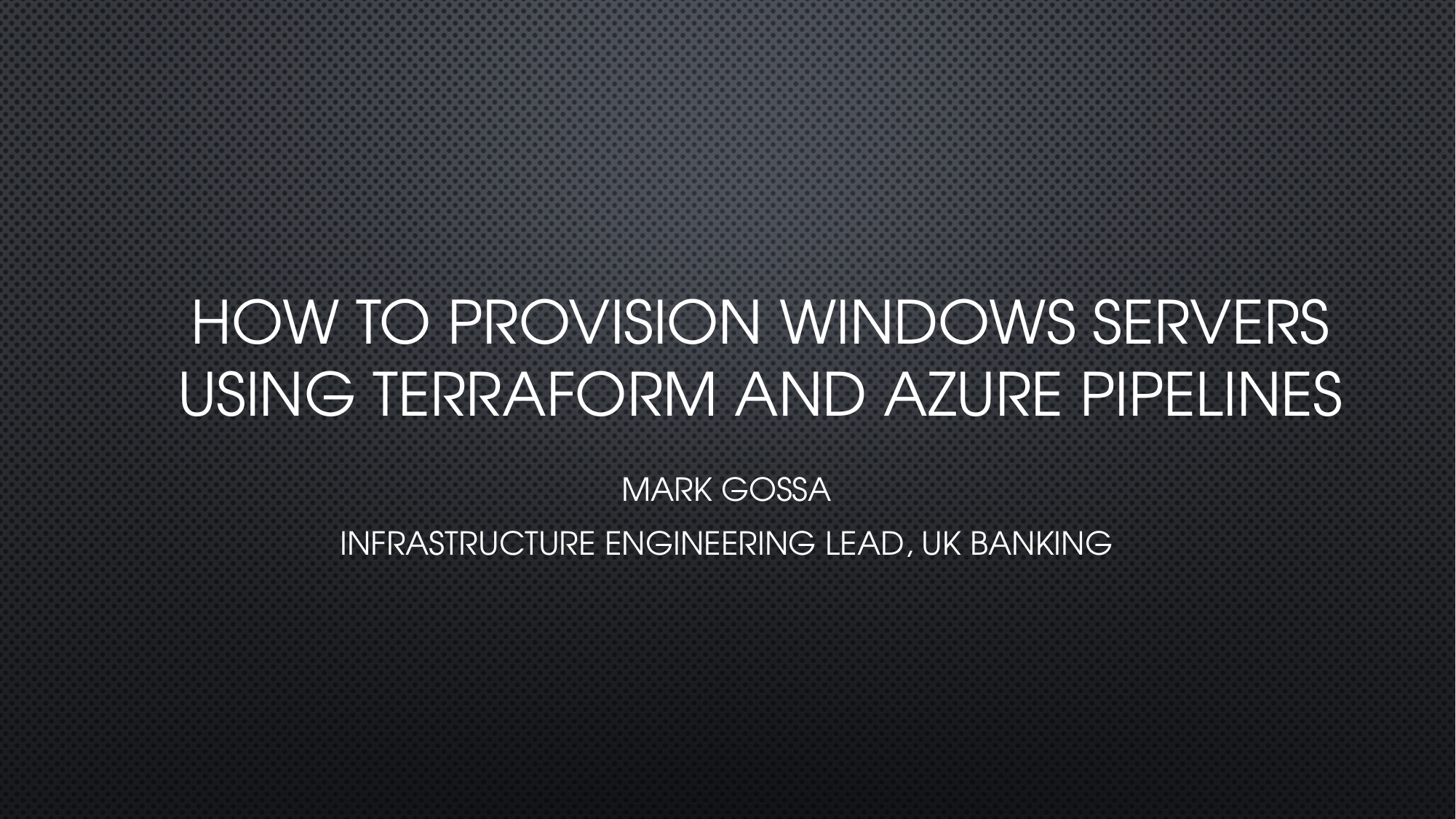

# How to Provision Windows Servers Using Terraform and Azure Pipelines
Mark Gossa
Infrastructure Engineering Lead, UK Banking